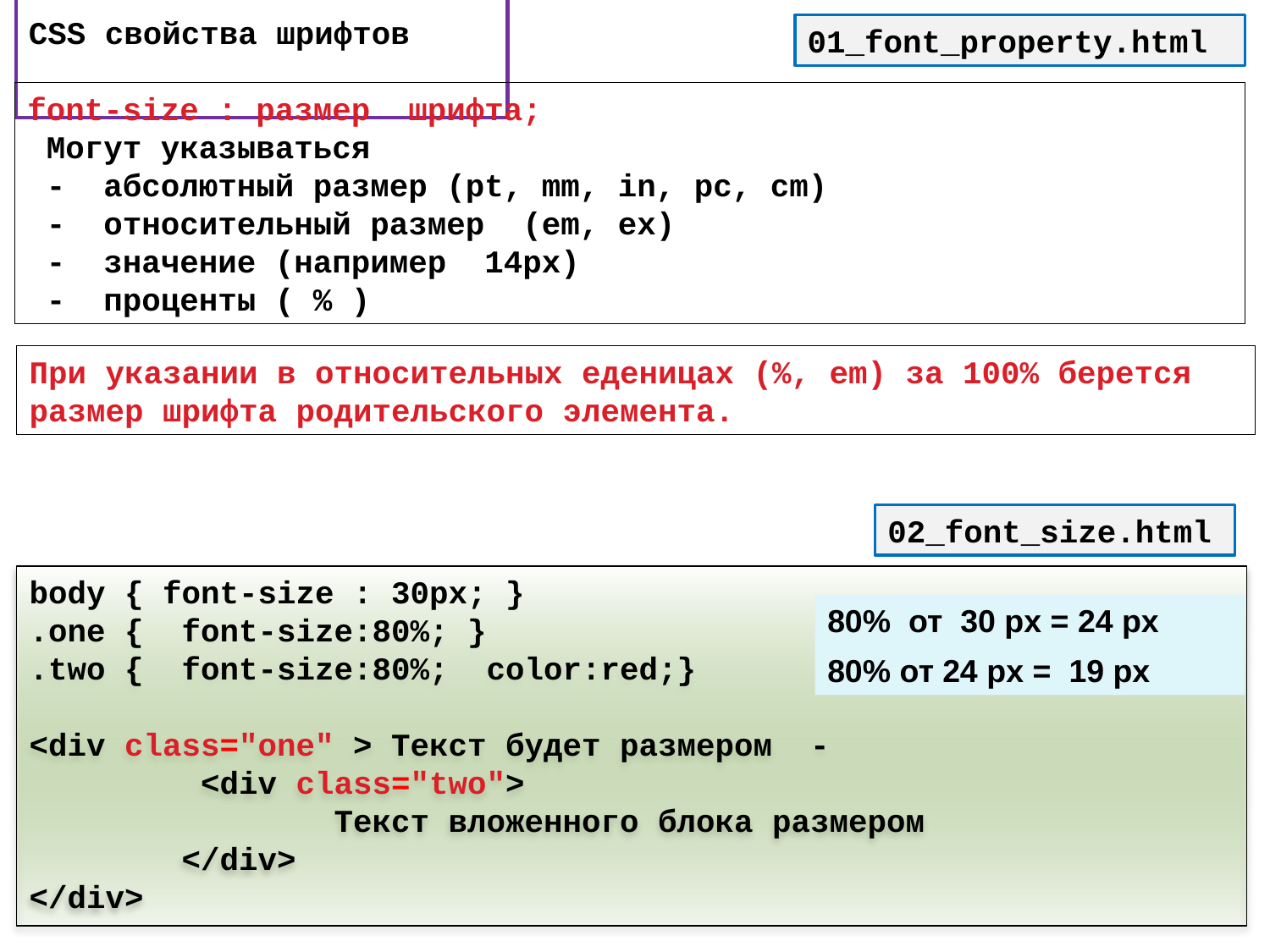

# CSS cвойства шрифтов
01_font_property.html
font-size : размер  шрифта;
 Могут указываться
 -  абсолютный размер (pt, mm, in, pc, cm)
 -  относительный размер  (em, ex)
 -  значение (например  14px)
 -  проценты ( % )
При указании в относительных еденицах (%, em) за 100% берется размер шрифта родительского элемента.
02_font_size.html
body { font-size : 30px; }
.one {  font-size:80%; }
.two {  font-size:80%;  color:red;}

<div class="one" > Teкст будет размером  -
         <div class="two">
                Текст вложенного блока размером
        </div>
</div>

80%  от  30 px = 24 px
80% от 24 px =  19 px